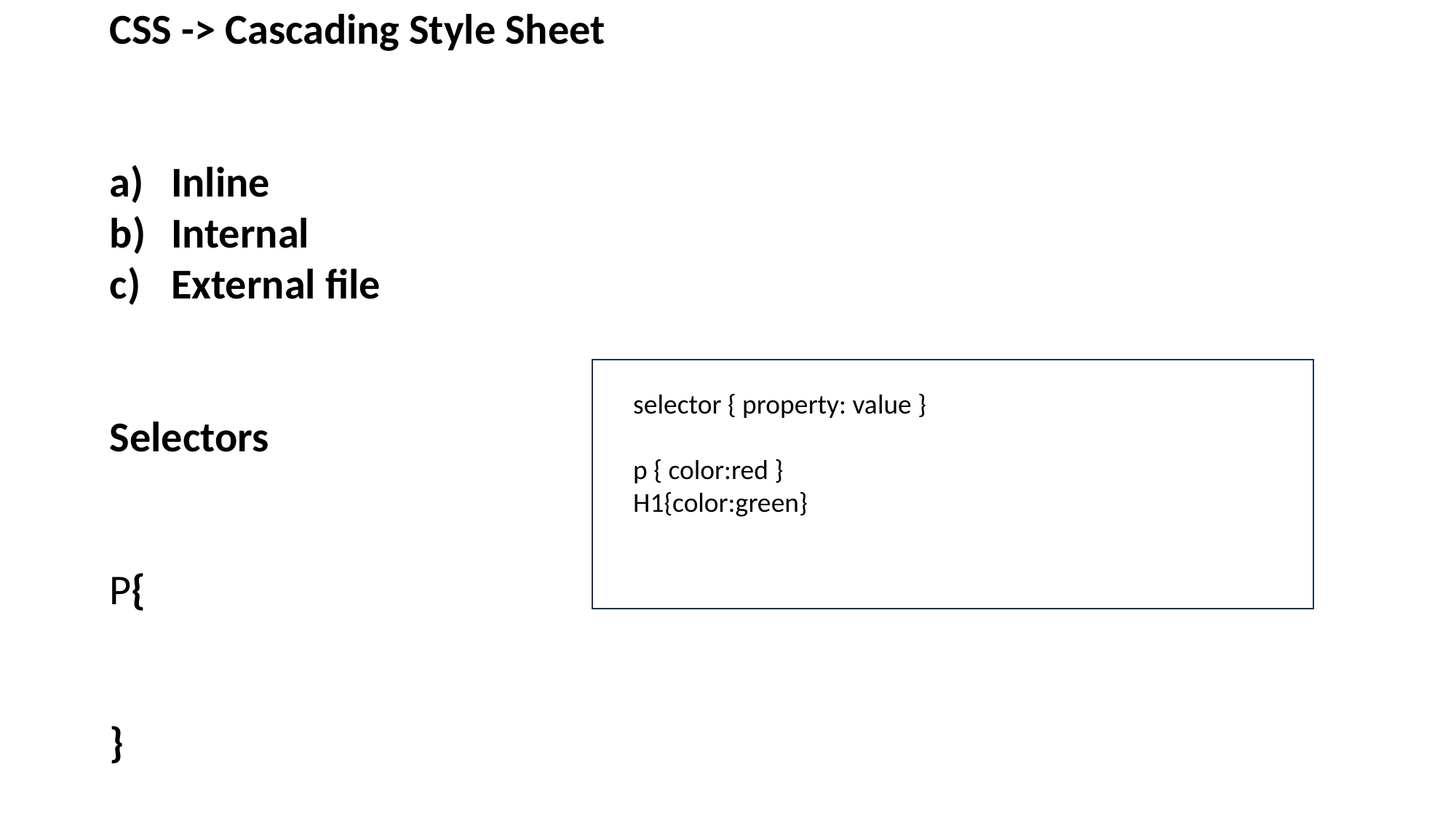

CSS -> Cascading Style Sheet

Inline
Internal
External file

Selectors

P{

}

selector { property: value }

p { color:red }
H1{color:green}